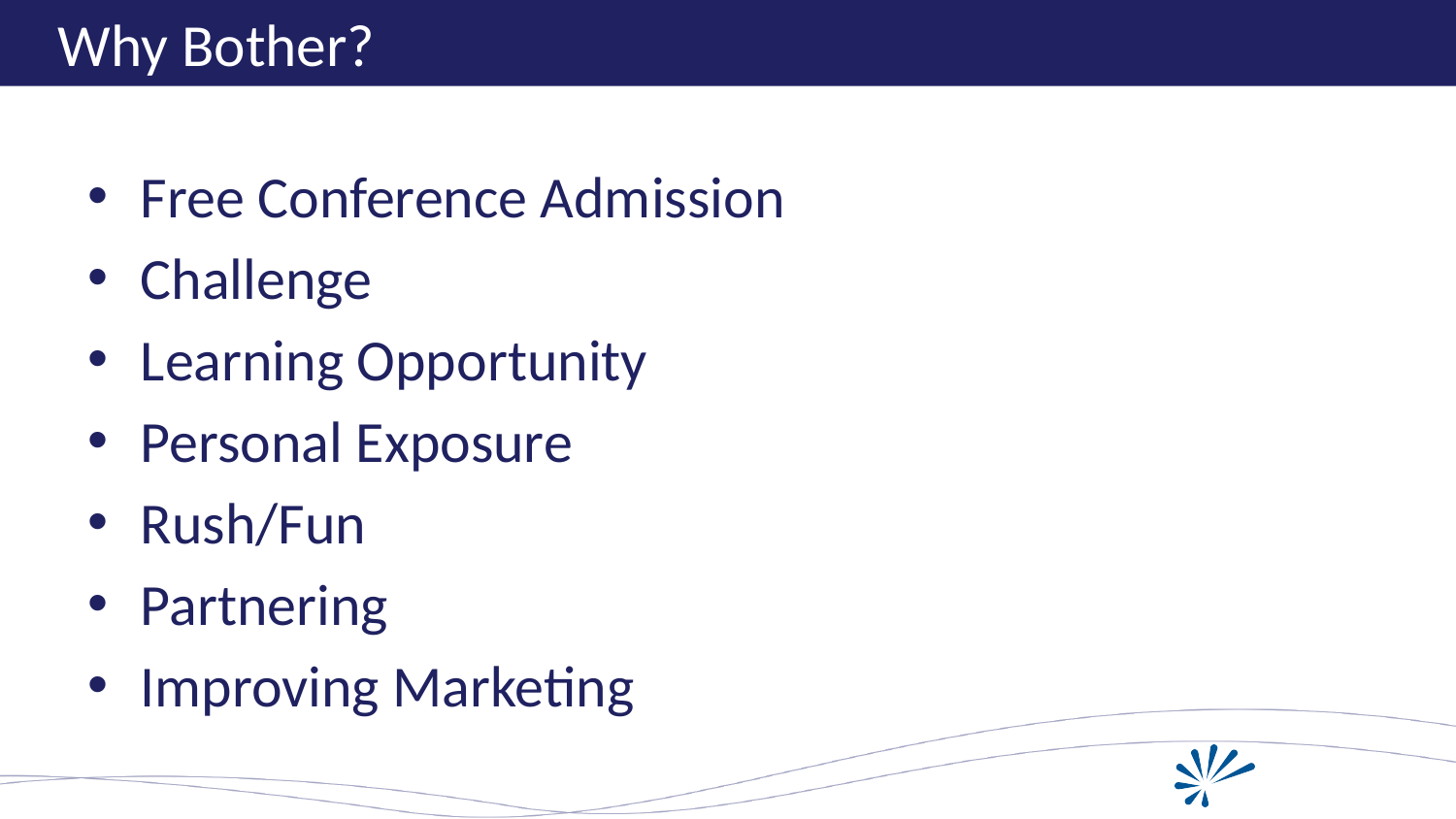

# Why Bother?
Free Conference Admission
Challenge
Learning Opportunity
Personal Exposure
Rush/Fun
Partnering
Improving Marketing